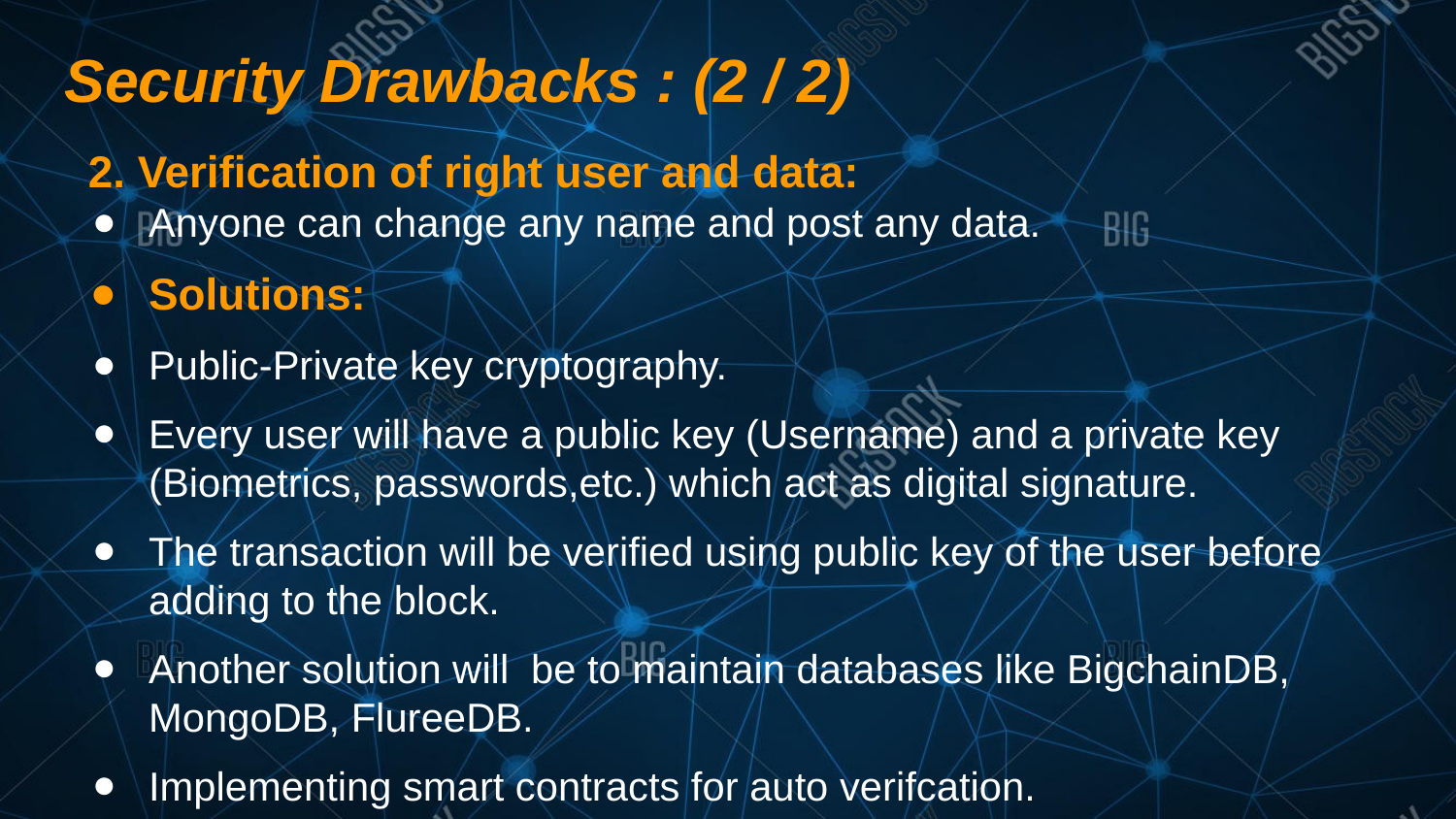

# Security Drawbacks : (2 / 2)
 2. Verification of right user and data:
Anyone can change any name and post any data.
Solutions:
Public-Private key cryptography.
Every user will have a public key (Username) and a private key (Biometrics, passwords,etc.) which act as digital signature.
The transaction will be verified using public key of the user before adding to the block.
Another solution will  be to maintain databases like BigchainDB, MongoDB, FlureeDB.
Implementing smart contracts for auto verifcation.